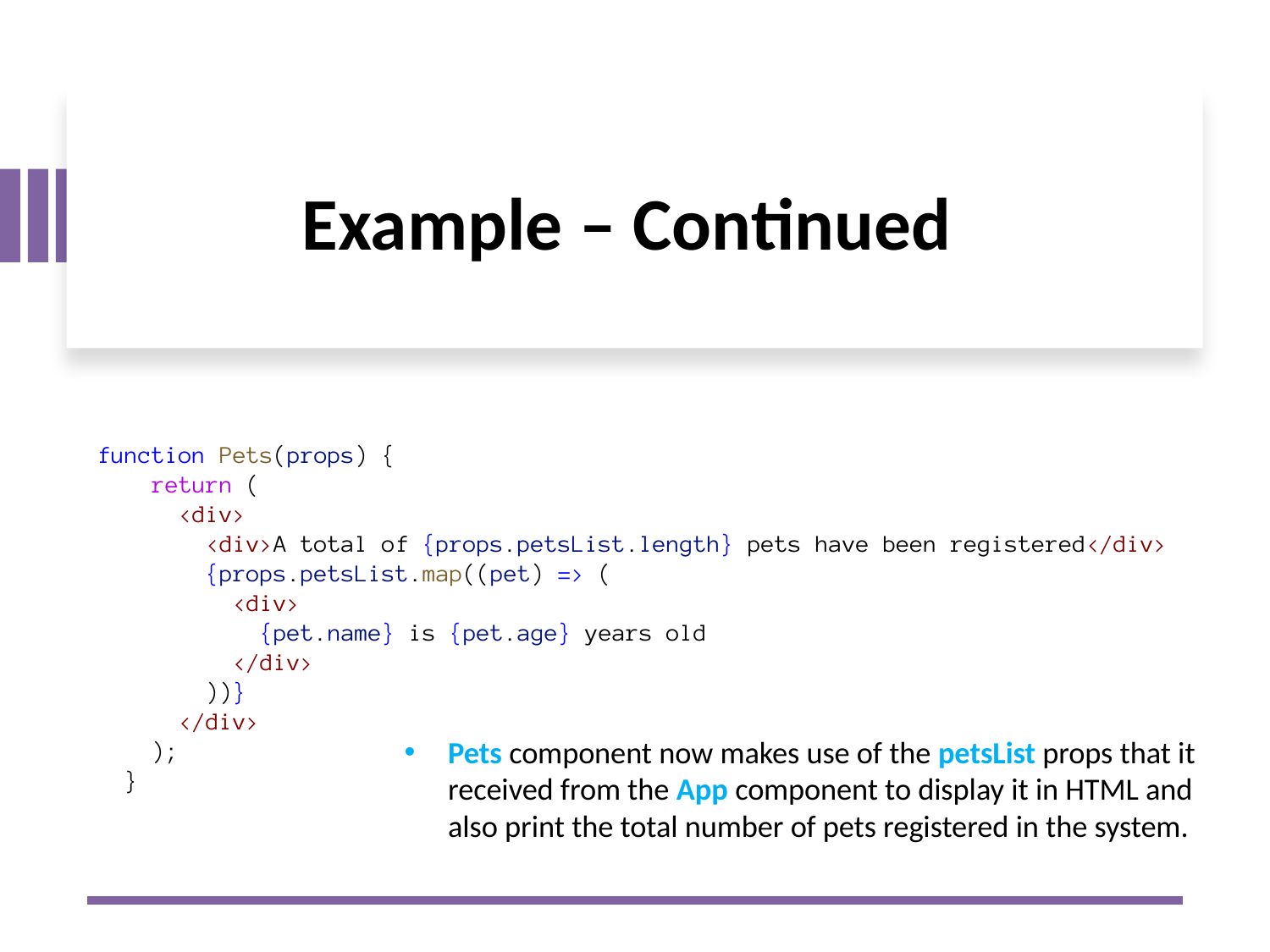

# Example – Continued

function Pets(props) {
    return (
      <div>
        <div>A total of {props.petsList.length} pets have been registered</div>
        {props.petsList.map((pet) => (
          <div>
            {pet.name} is {pet.age} years old
          </div>
        ))}
      </div>
    );
  }
Pets component now makes use of the petsList props that it received from the App component to display it in HTML and also print the total number of pets registered in the system.